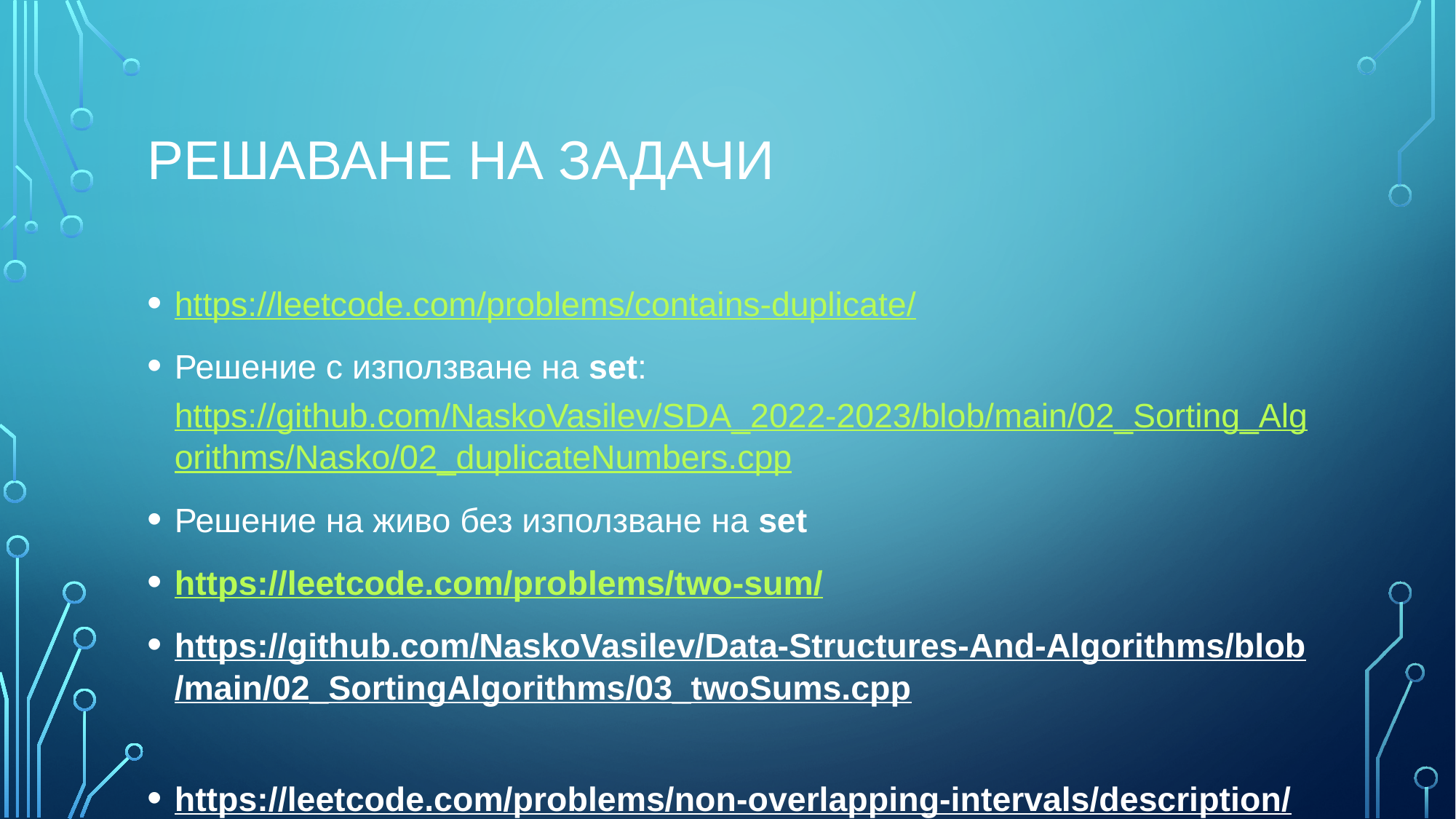

# Решаване на задачи
https://leetcode.com/problems/contains-duplicate/
Решение с използване на set: https://github.com/NaskoVasilev/SDA_2022-2023/blob/main/02_Sorting_Algorithms/Nasko/02_duplicateNumbers.cpp
Решение на живо без използване на set
https://leetcode.com/problems/two-sum/
https://github.com/NaskoVasilev/Data-Structures-And-Algorithms/blob/main/02_SortingAlgorithms/03_twoSums.cpp
https://leetcode.com/problems/non-overlapping-intervals/description/